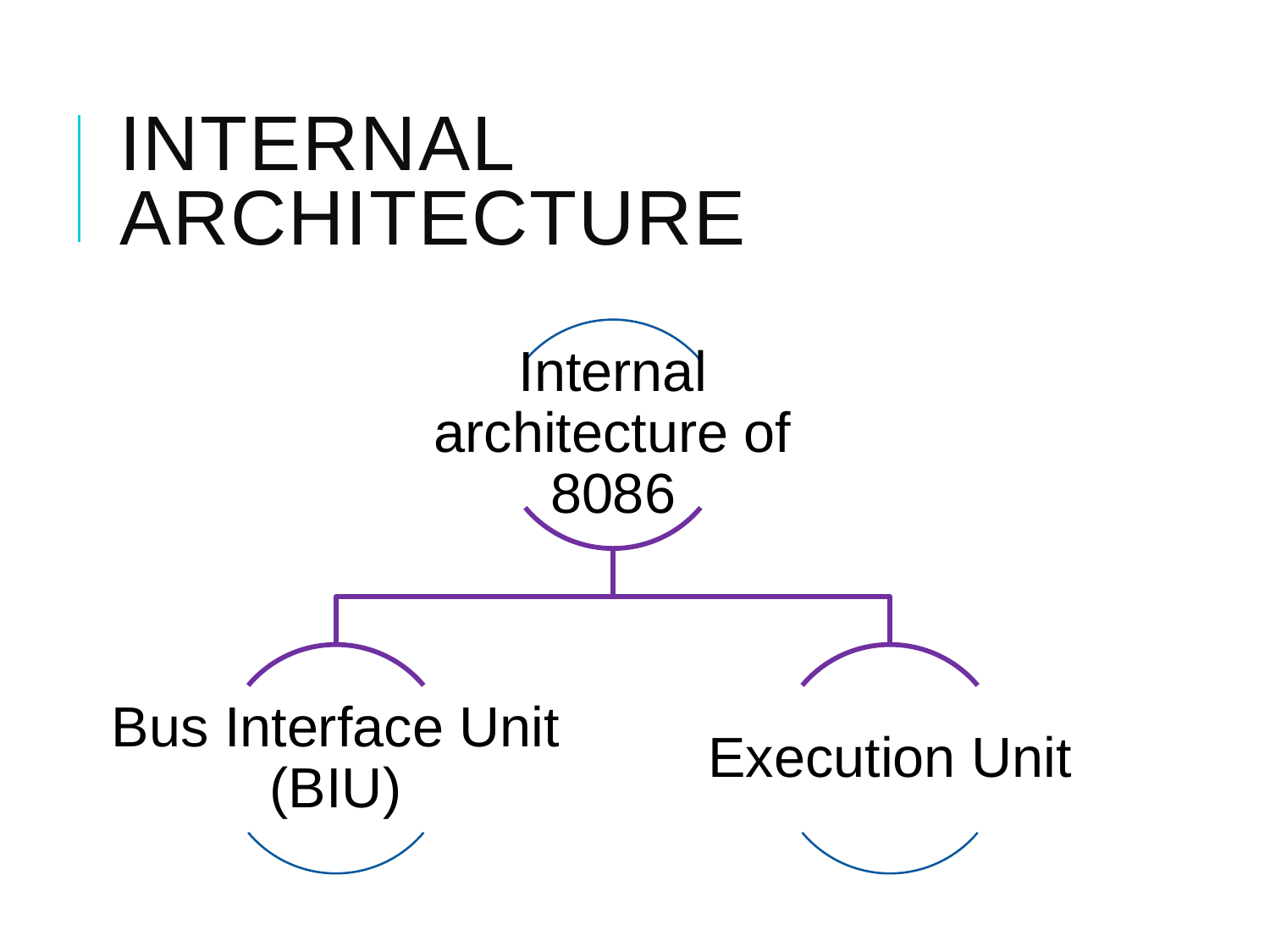

# Internal architecture
Internal architecture of 8086
Bus Interface Unit (BIU)
Execution Unit